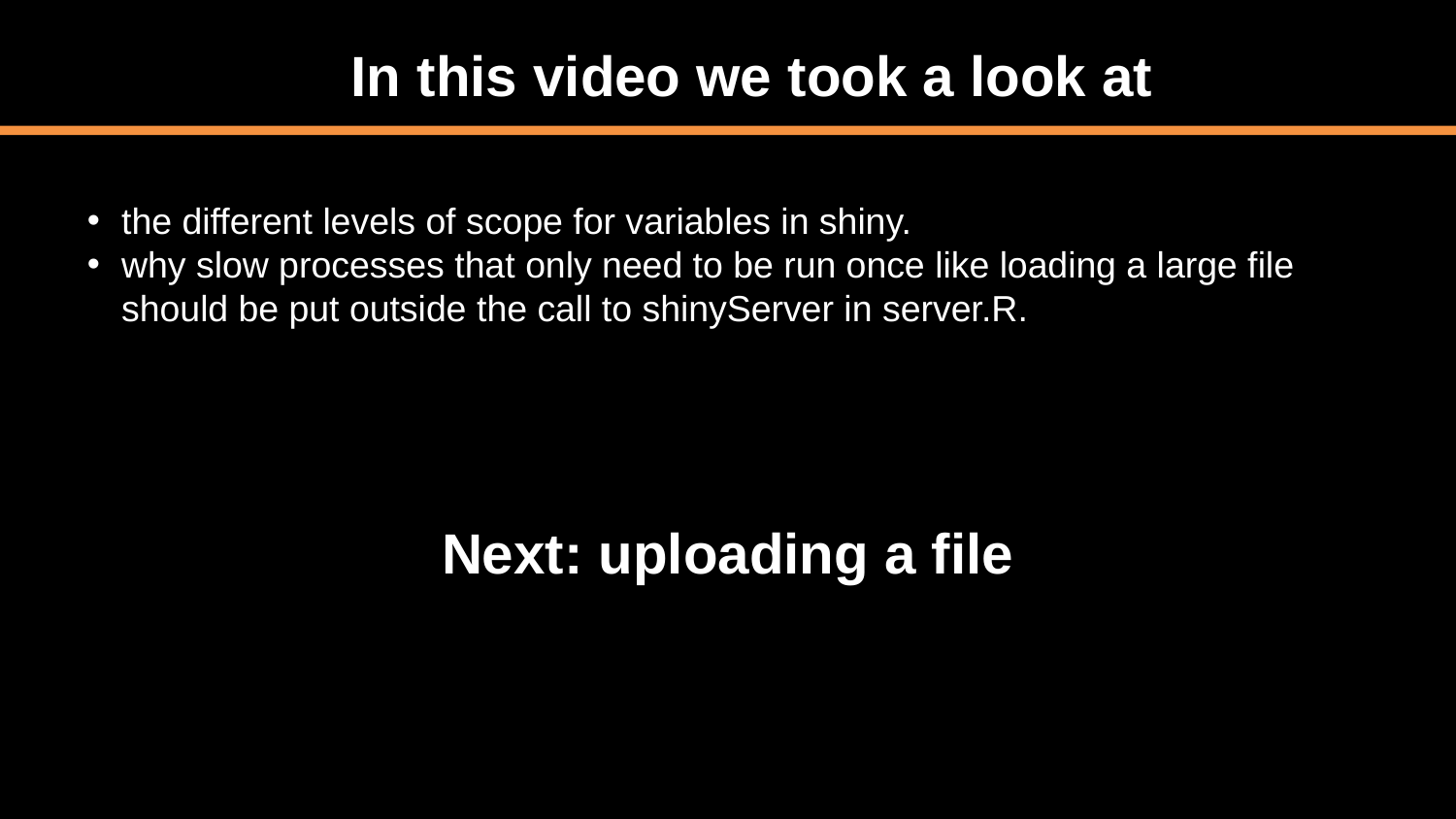

In this video we took a look at

the different levels of scope for variables in shiny.
why slow processes that only need to be run once like loading a large file should be put outside the call to shinyServer in server.R.
Next: uploading a file